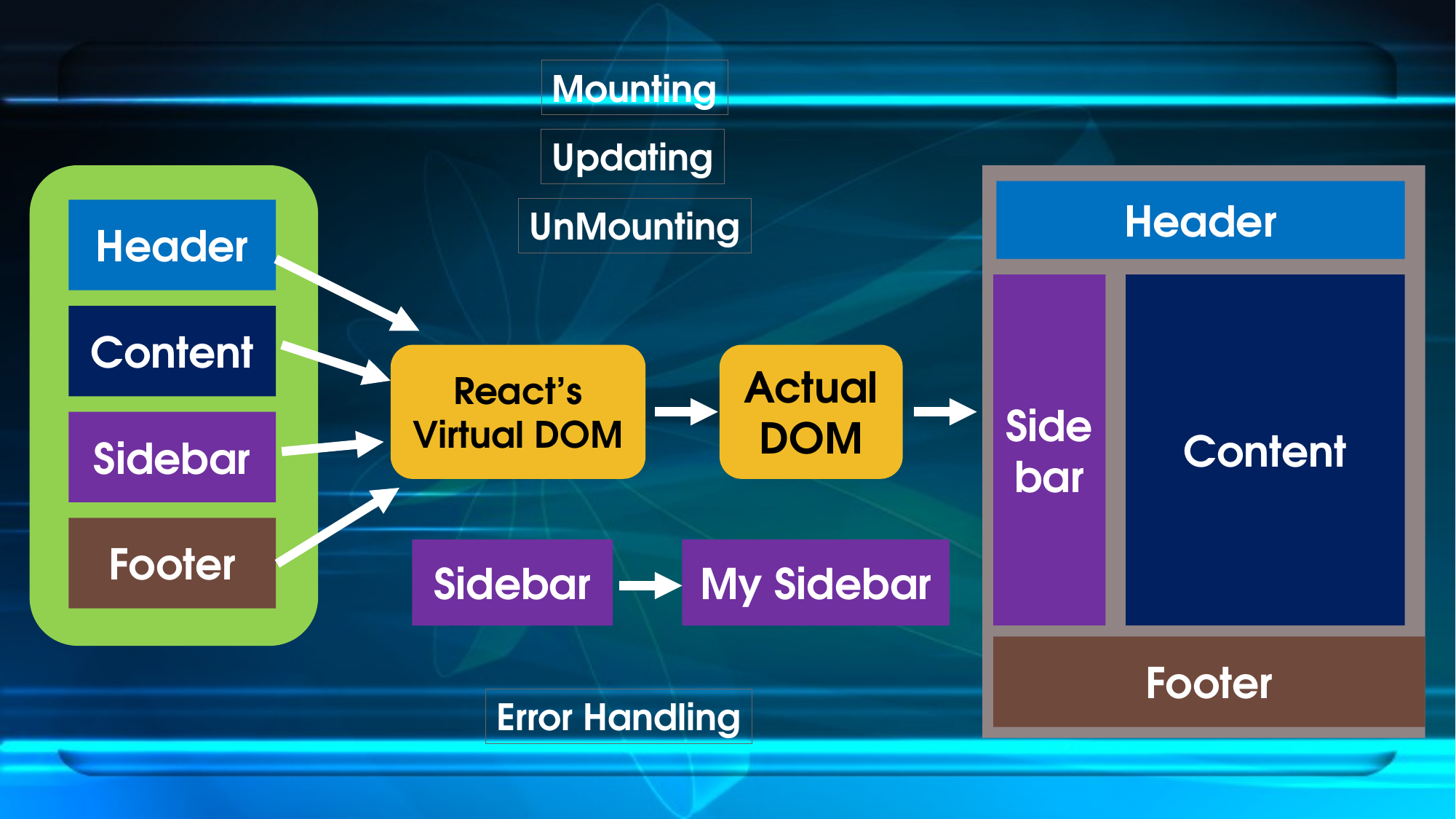

Mounting
Updating

Header
UnMounting
Header
Sidebar
Content
Content
React’s Virtual DOM
Actual DOM
Sidebar
Footer
Sidebar
My Sidebar
Footer
Error Handling